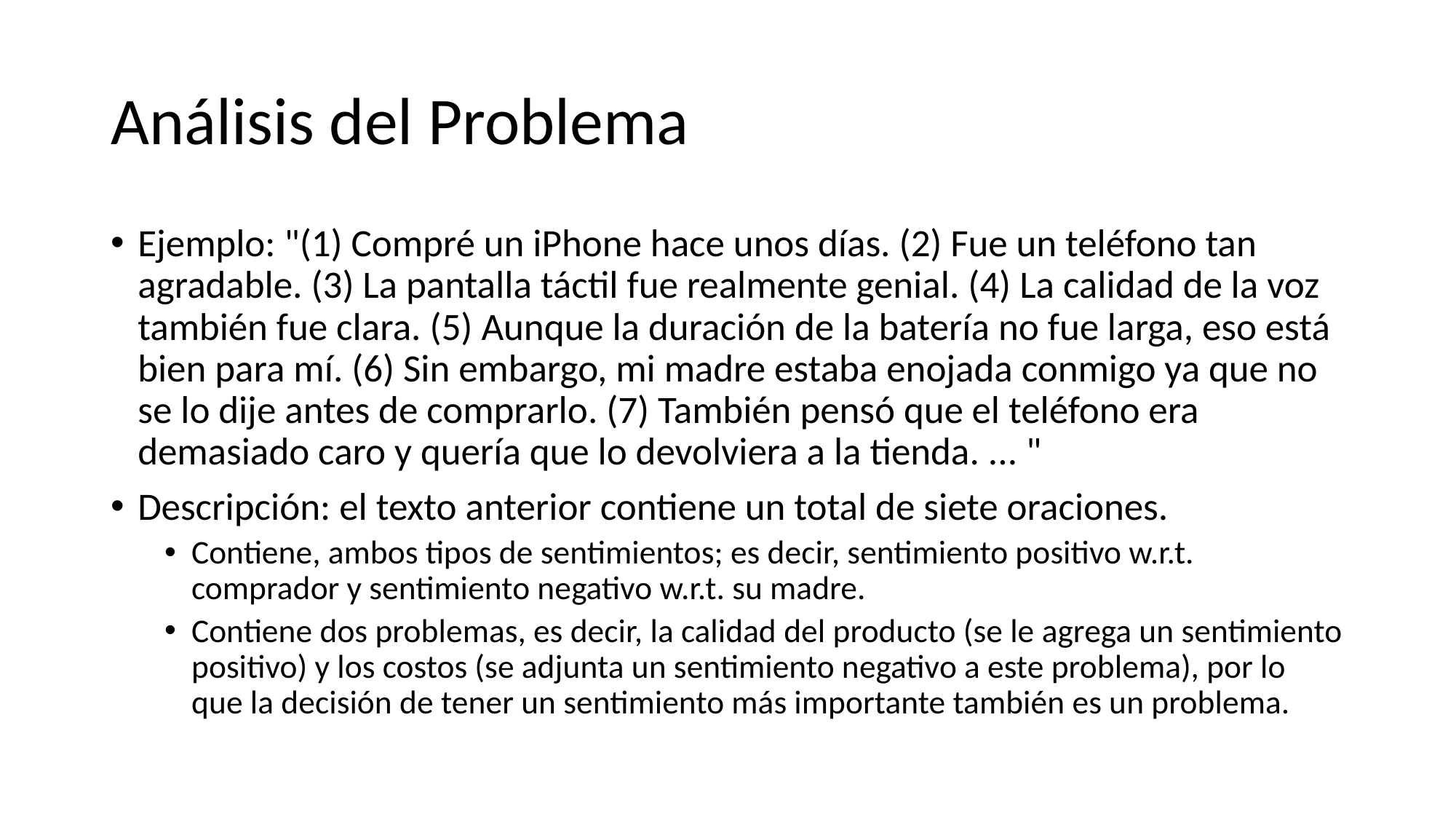

# Análisis del Problema
Ejemplo: "(1) Compré un iPhone hace unos días. (2) Fue un teléfono tan agradable. (3) La pantalla táctil fue realmente genial. (4) La calidad de la voz también fue clara. (5) Aunque la duración de la batería no fue larga, eso está bien para mí. (6) Sin embargo, mi madre estaba enojada conmigo ya que no se lo dije antes de comprarlo. (7) También pensó que el teléfono era demasiado caro y quería que lo devolviera a la tienda. ... "
Descripción: el texto anterior contiene un total de siete oraciones.
Contiene, ambos tipos de sentimientos; es decir, sentimiento positivo w.r.t. comprador y sentimiento negativo w.r.t. su madre.
Contiene dos problemas, es decir, la calidad del producto (se le agrega un sentimiento positivo) y los costos (se adjunta un sentimiento negativo a este problema), por lo que la decisión de tener un sentimiento más importante también es un problema.